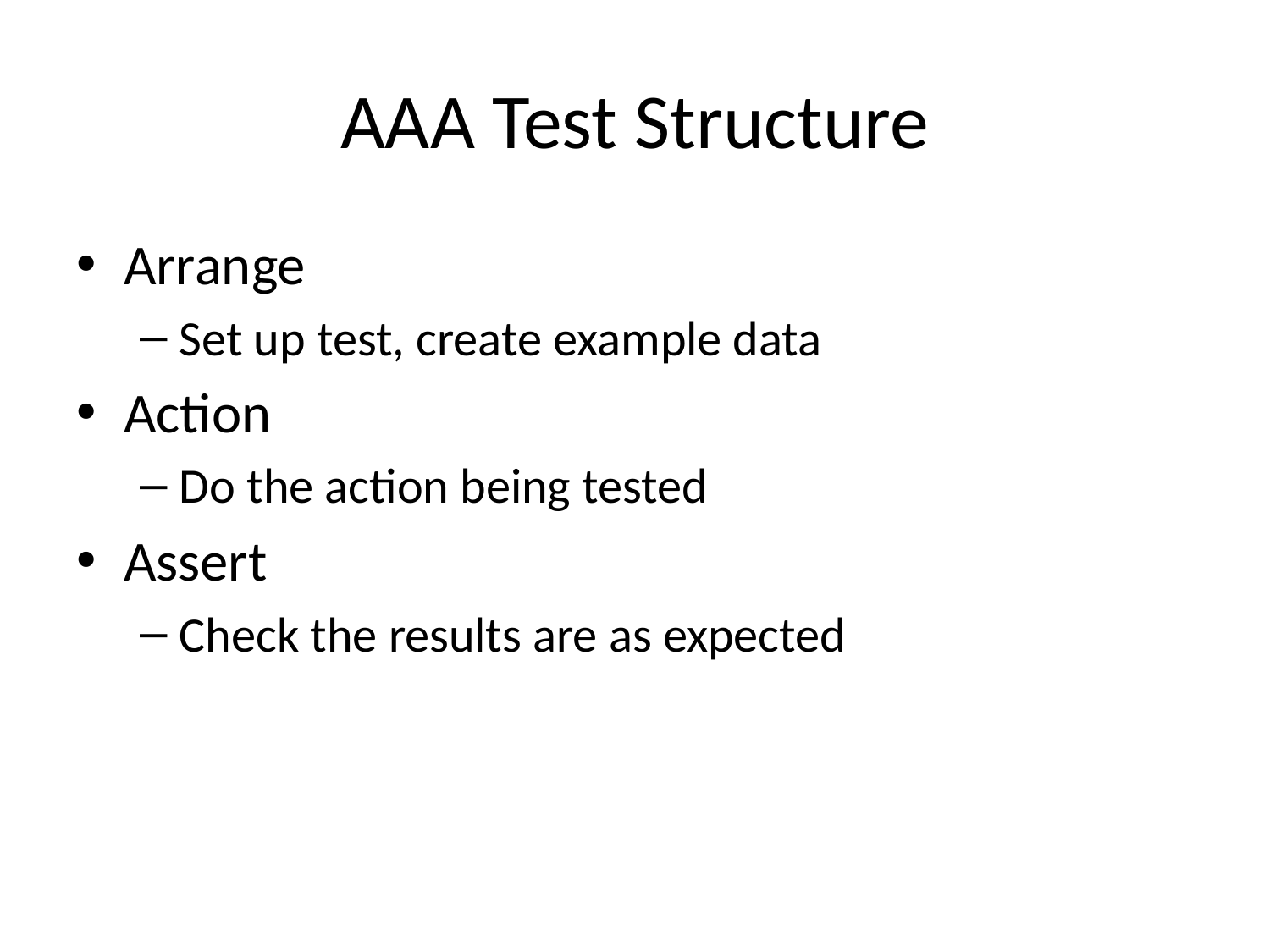

# AAA Test Structure
Arrange
Set up test, create example data
Action
Do the action being tested
Assert
Check the results are as expected